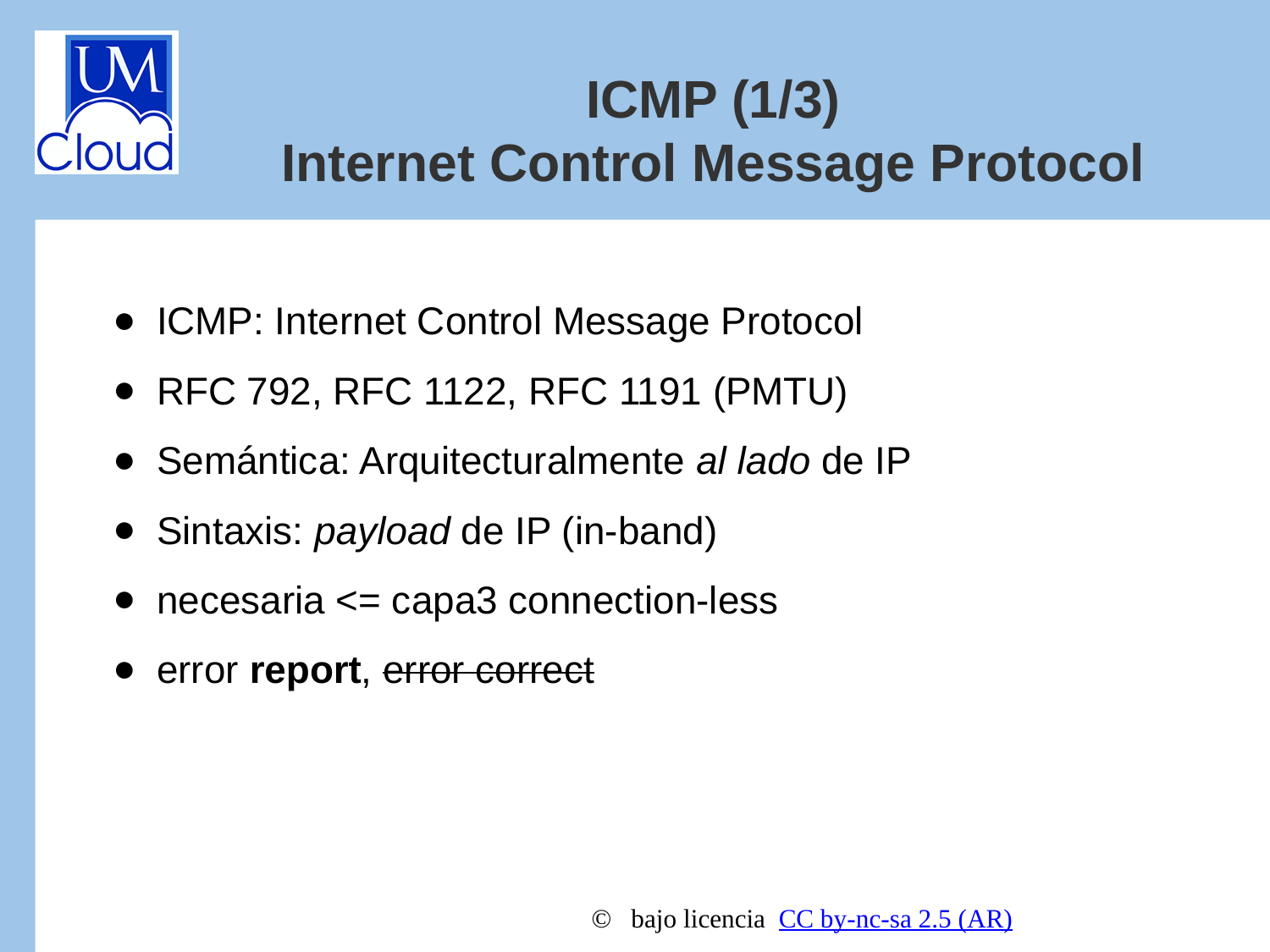

ICMP (1/3)
Internet Control Message Protocol
ICMP: Internet Control Message Protocol
RFC 792, RFC 1122, RFC 1191 (PMTU)
Semántica: Arquitecturalmente al lado de IP
Sintaxis: payload de IP (in-band)
necesaria <= capa3 connection-less
error report, error correct